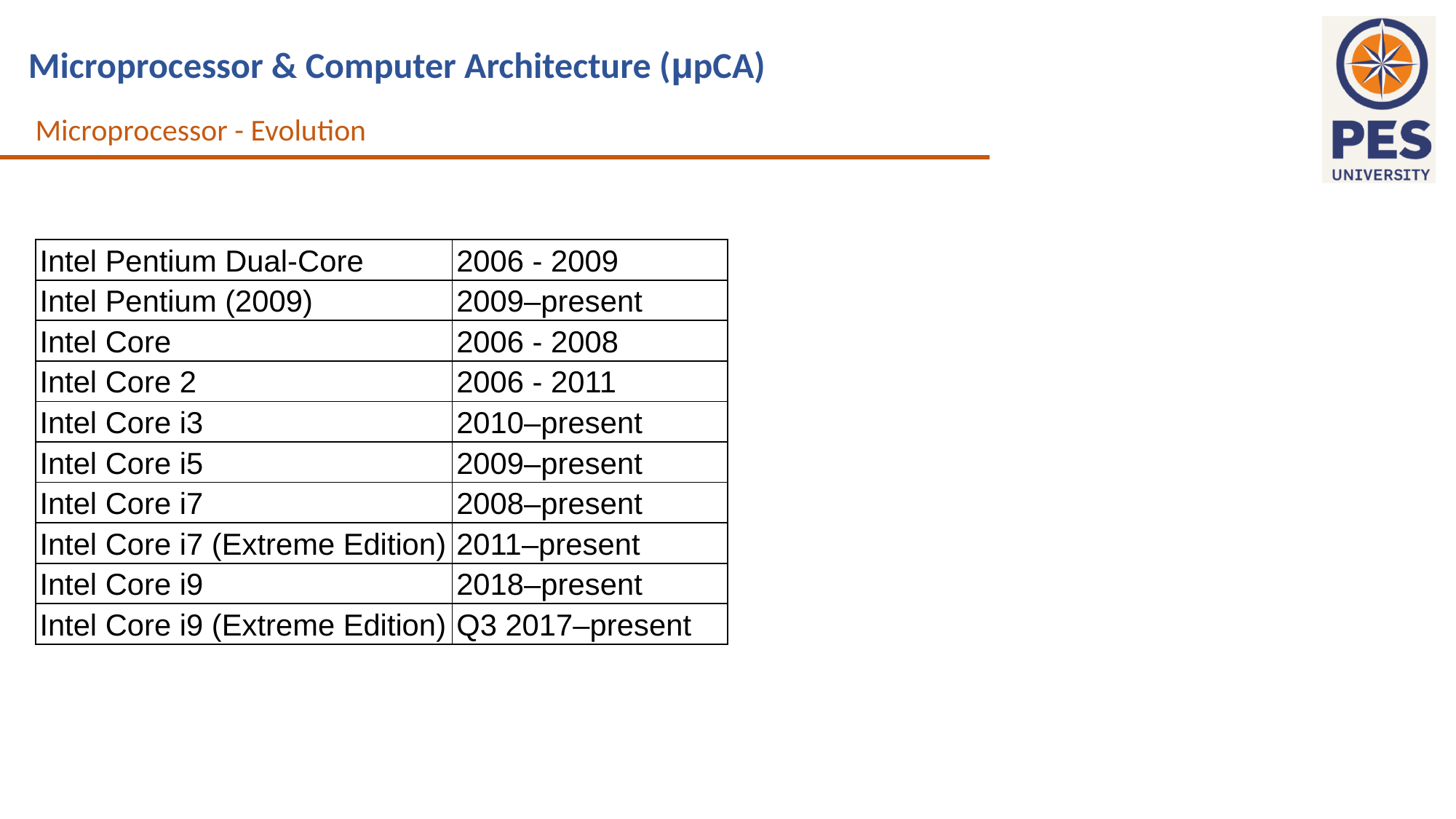

Microprocessor - Evolution
| Intel Pentium Dual-Core | 2006 - 2009 |
| --- | --- |
| Intel Pentium (2009) | 2009–present |
| Intel Core | 2006 - 2008 |
| Intel Core 2 | 2006 - 2011 |
| Intel Core i3 | 2010–present |
| Intel Core i5 | 2009–present |
| Intel Core i7 | 2008–present |
| Intel Core i7 (Extreme Edition) | 2011–present |
| Intel Core i9 | 2018–present |
| Intel Core i9 (Extreme Edition) | Q3 2017–present |